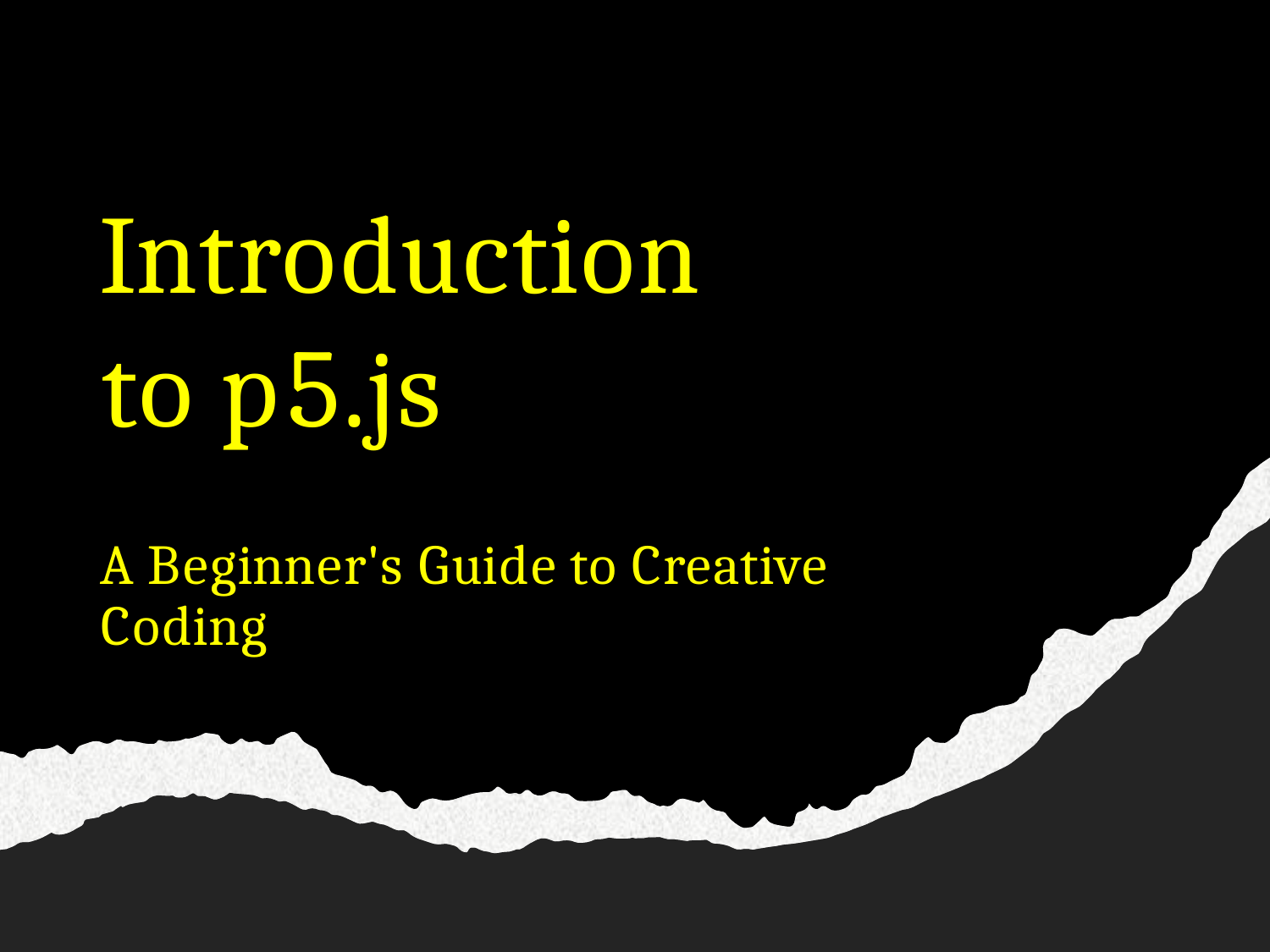

# Introduction to p5.js

A Beginner's Guide to Creative Coding